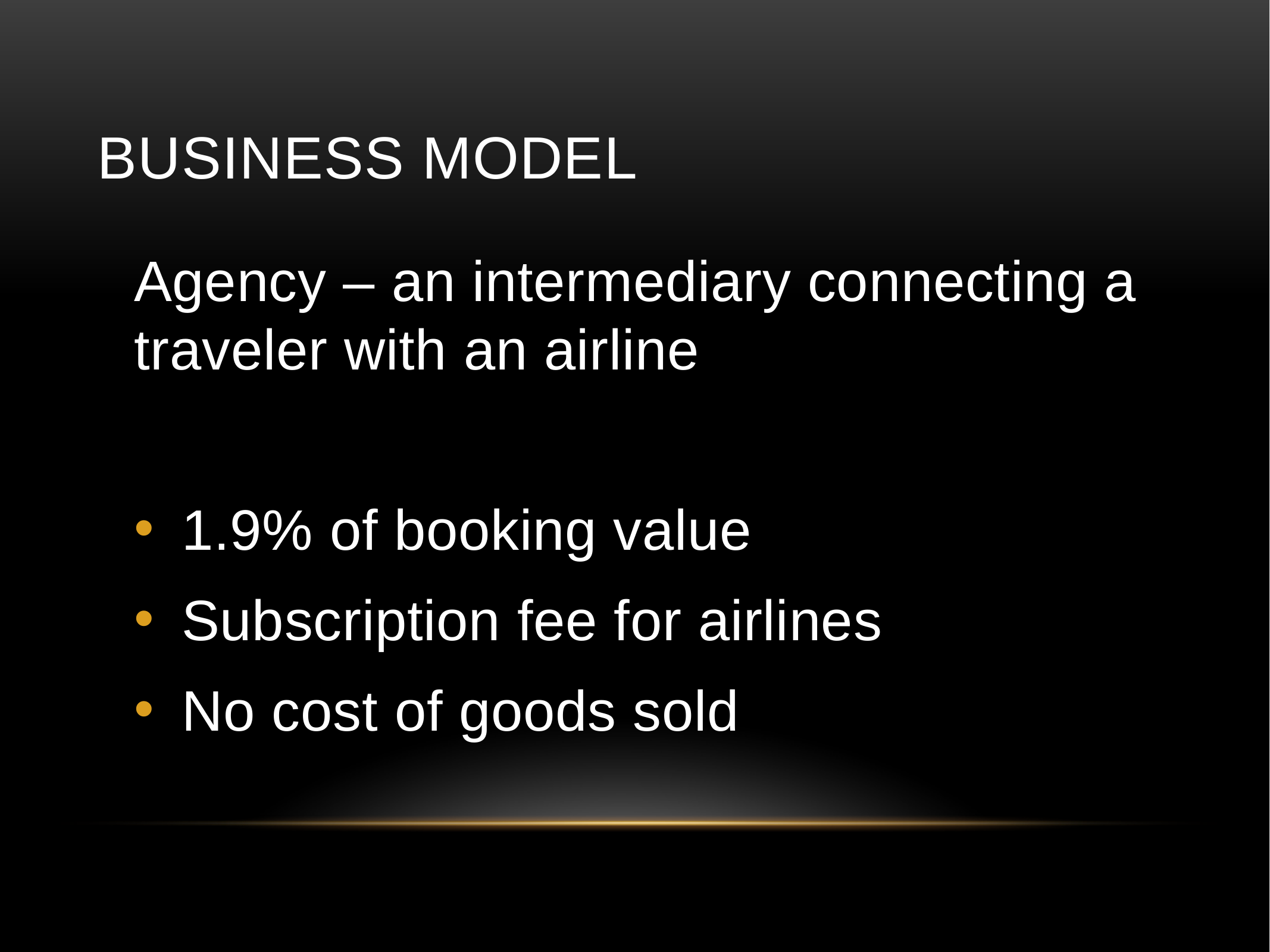

# Business Model
Agency – an intermediary connecting a traveler with an airline

1.9% of booking value
Subscription fee for airlines
No cost of goods sold

(Pricing)
(Value of each customer)
(Customer acquisition cost)